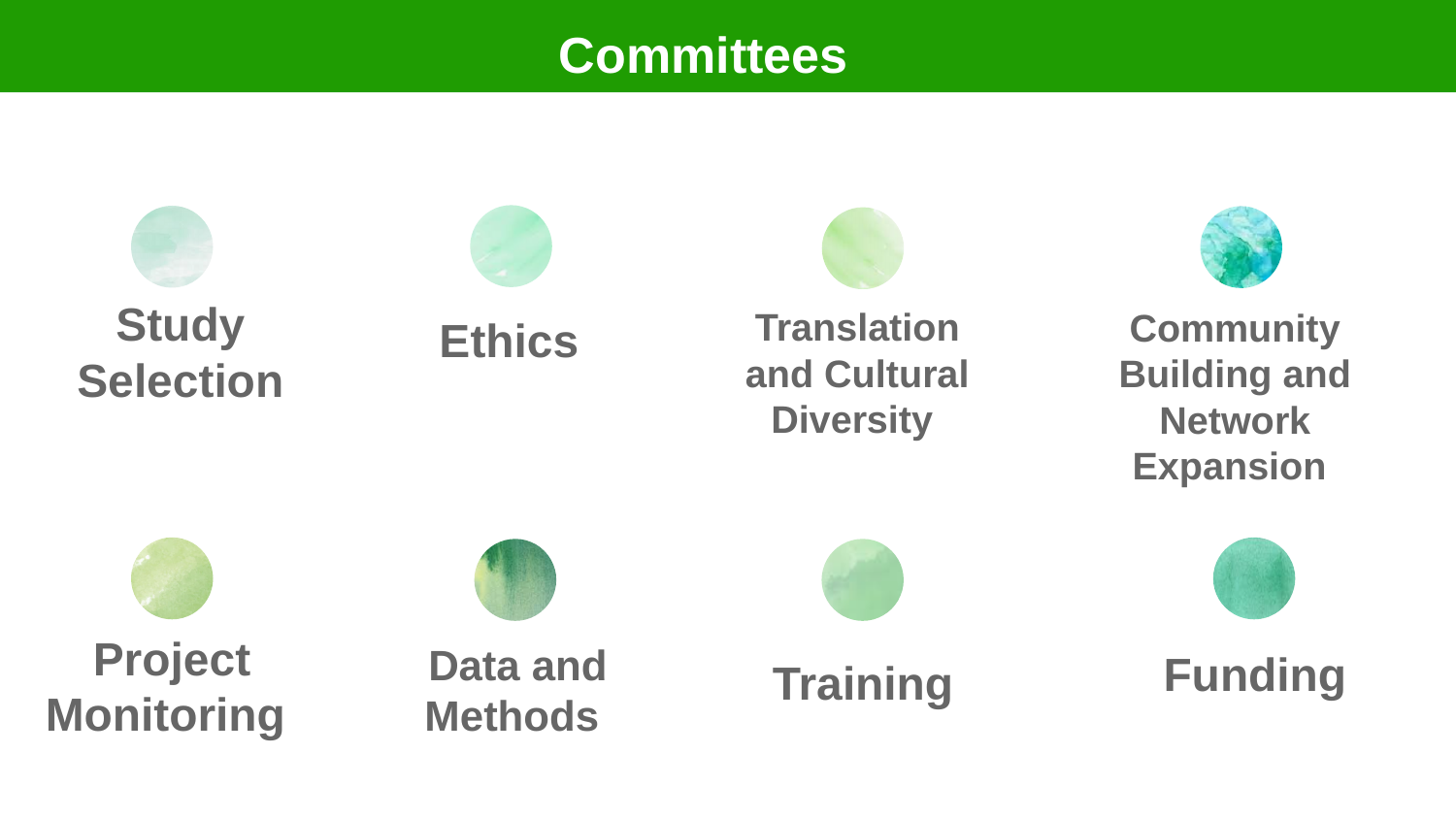

# Committees

Study Selection
Translation and Cultural Diversity
Community Building and Network Expansion
Ethics

Project Monitoring
Data and Methods
Funding
Training